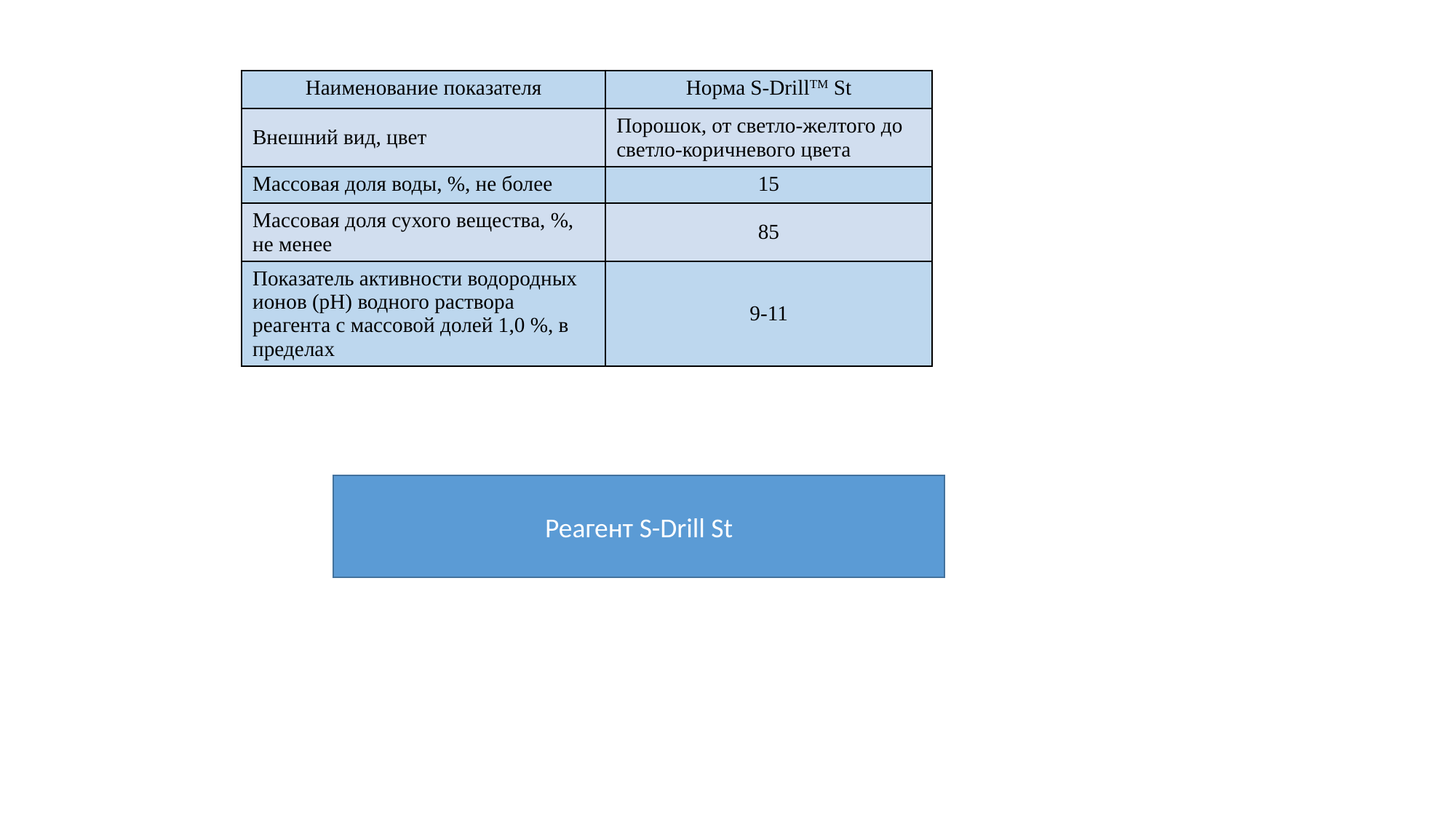

| Наименование показателя | Норма S-DrillTM St |
| --- | --- |
| Внешний вид, цвет | Порошок, от светло-желтого до светло-коричневого цвета |
| Массовая доля воды, %, не более | 15 |
| Массовая доля сухого вещества, %, не менее | 85 |
| Показатель активности водородных ионов (рН) водного раствора реагента с массовой долей 1,0 %, в пределах | 9-11 |
Реагент S-Drill St